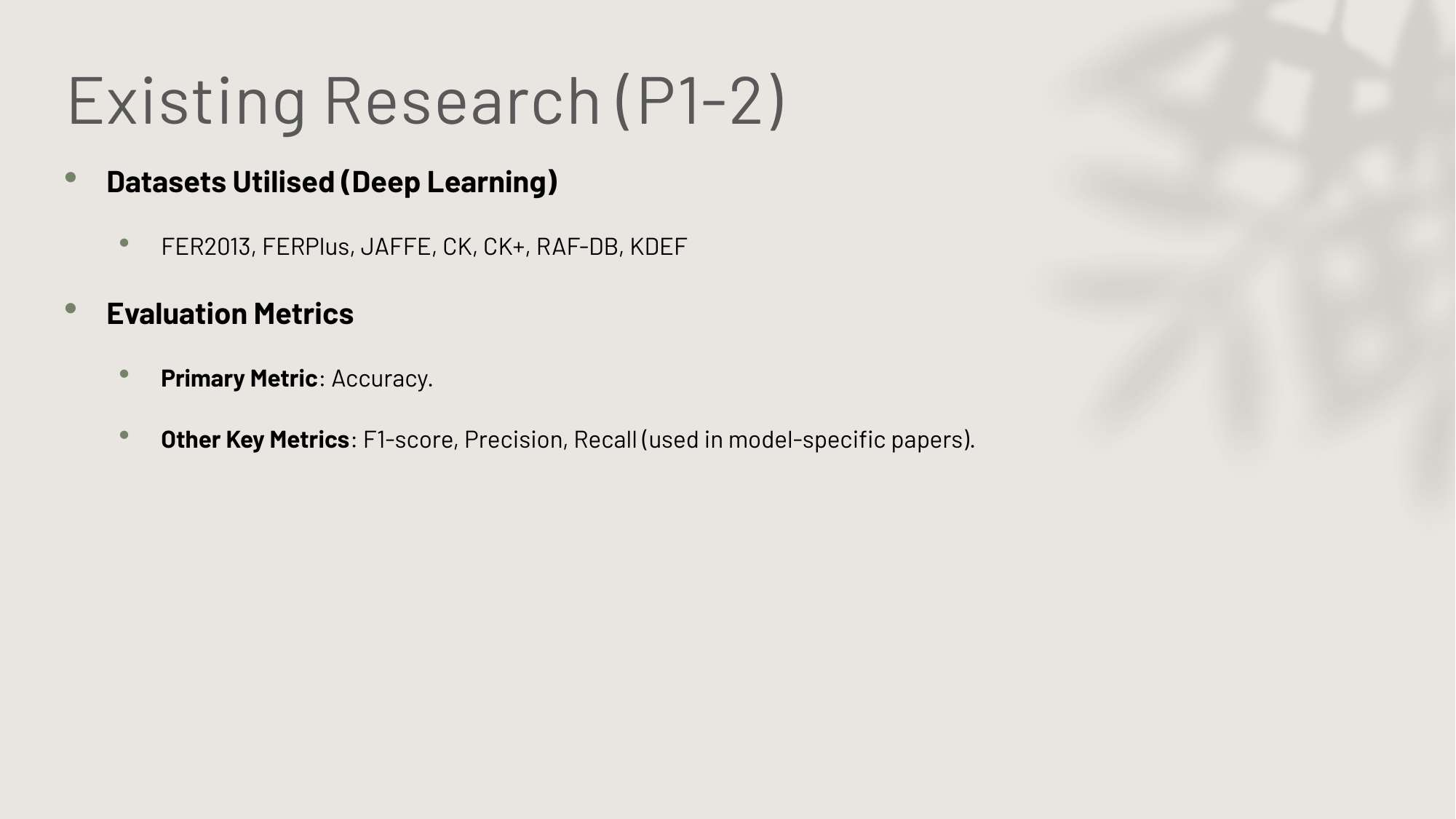

Existing Research (P1-2)
Datasets Utilised (Deep Learning)
FER2013, FERPlus, JAFFE, CK, CK+, RAF-DB, KDEF
Evaluation Metrics
Primary Metric: Accuracy.
Other Key Metrics: F1-score, Precision, Recall (used in model-specific papers).